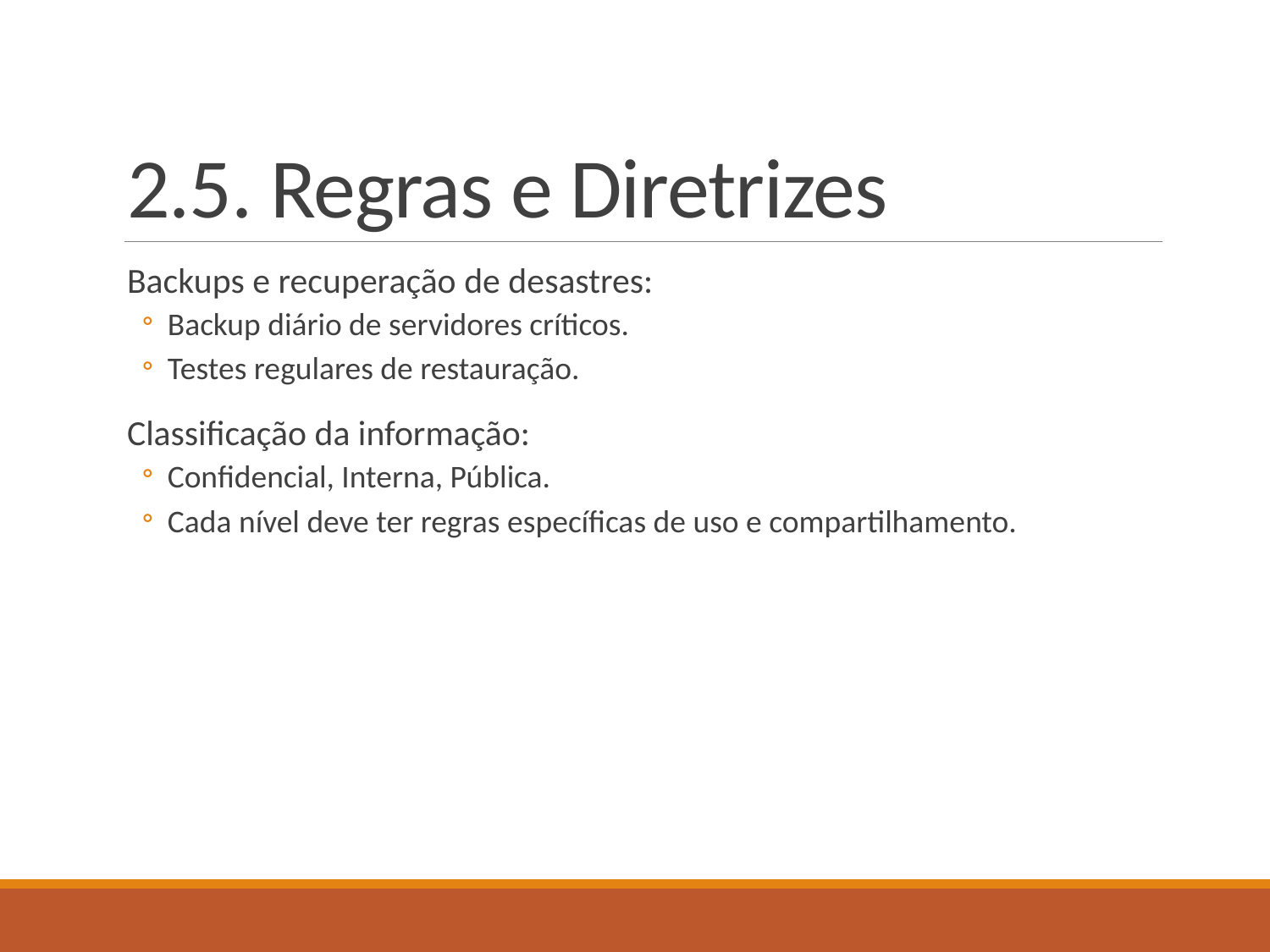

# 2.5. Regras e Diretrizes
Backups e recuperação de desastres:
Backup diário de servidores críticos.
Testes regulares de restauração.
Classificação da informação:
Confidencial, Interna, Pública.
Cada nível deve ter regras específicas de uso e compartilhamento.